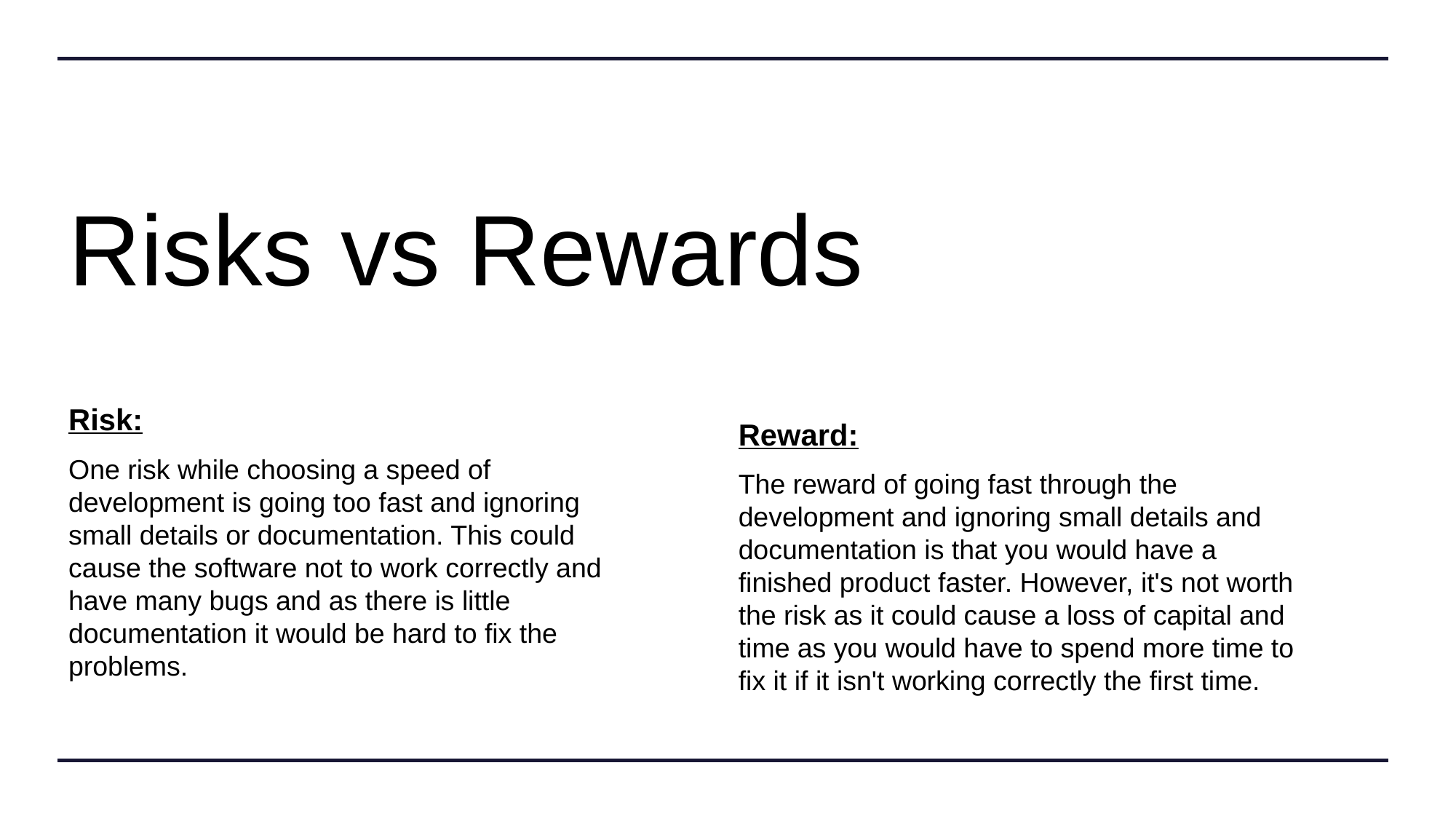

# Risks vs Rewards
Risk:
One risk while choosing a speed of development is going too fast and ignoring small details or documentation. This could cause the software not to work correctly and have many bugs and as there is little documentation it would be hard to fix the problems.
Reward:
The reward of going fast through the development and ignoring small details and documentation is that you would have a finished product faster. However, it's not worth the risk as it could cause a loss of capital and time as you would have to spend more time to fix it if it isn't working correctly the first time.